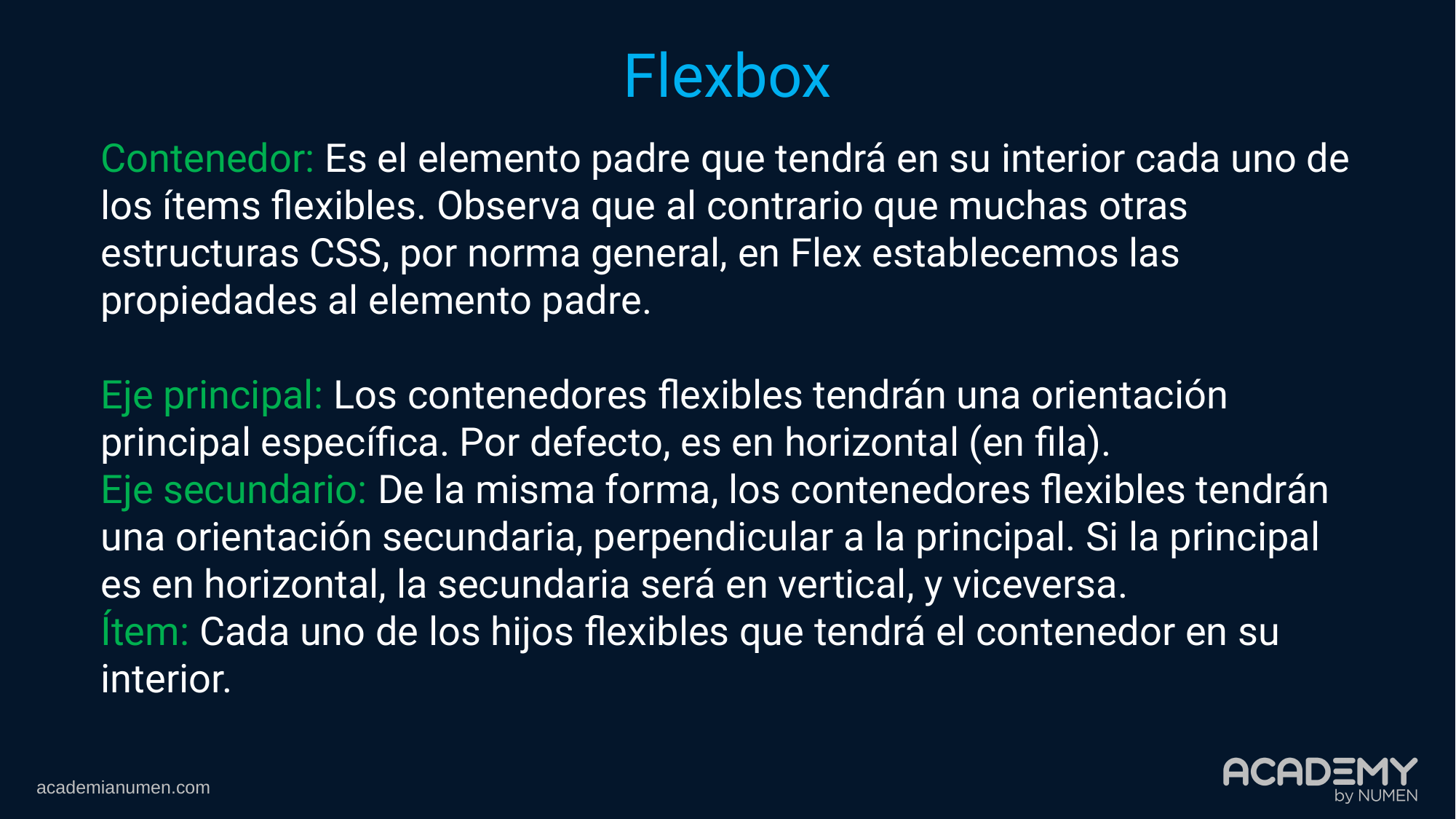

Flexbox
Contenedor: Es el elemento padre que tendrá en su interior cada uno de los ítems flexibles. Observa que al contrario que muchas otras estructuras CSS, por norma general, en Flex establecemos las propiedades al elemento padre.

Eje principal: Los contenedores flexibles tendrán una orientación principal específica. Por defecto, es en horizontal (en fila).
Eje secundario: De la misma forma, los contenedores flexibles tendrán una orientación secundaria, perpendicular a la principal. Si la principal es en horizontal, la secundaria será en vertical, y viceversa.
Ítem: Cada uno de los hijos flexibles que tendrá el contenedor en su interior.